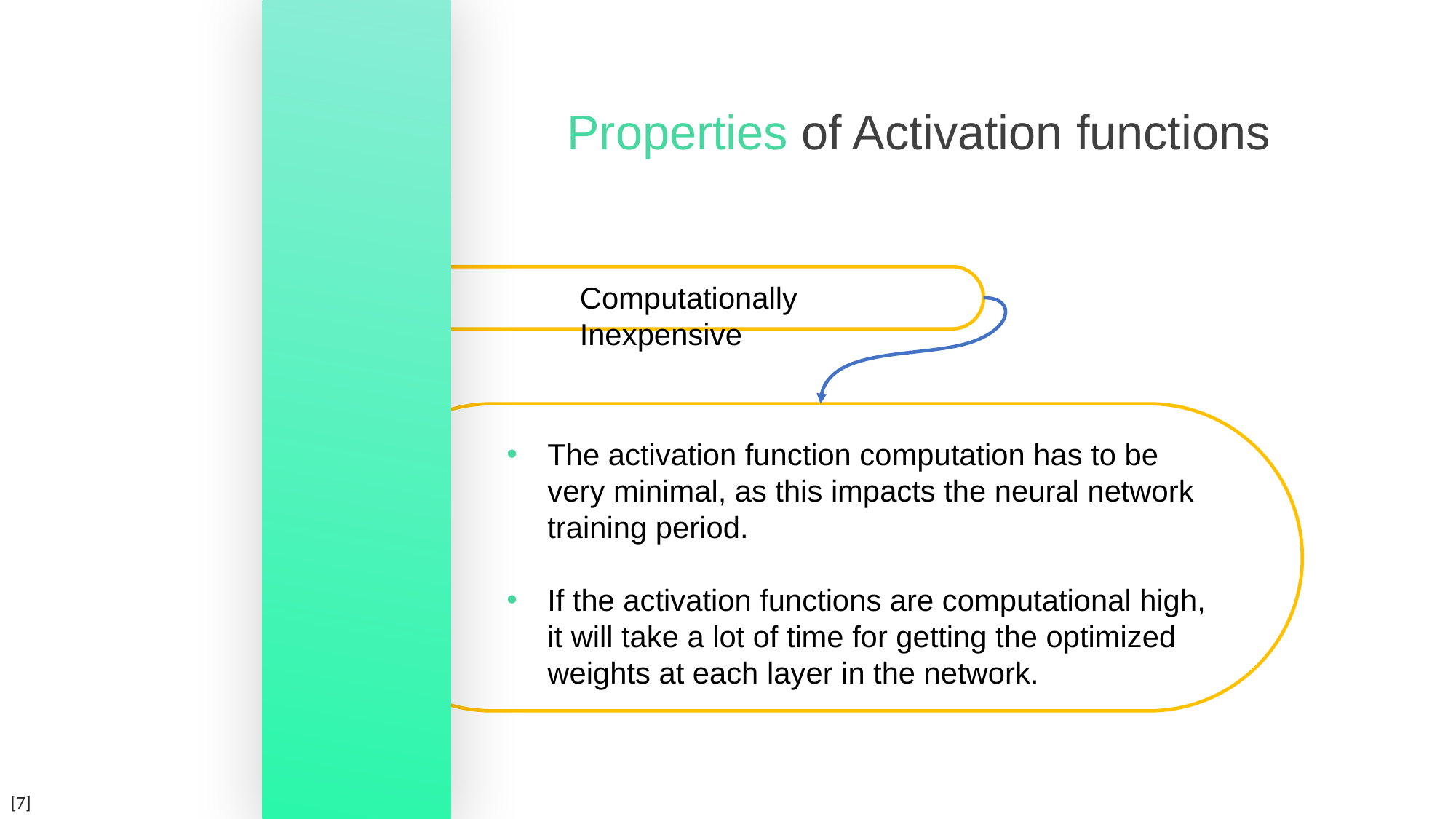

Properties of Activation functions

Computationally Inexpensive

The activation function computation has to be very minimal, as this impacts the neural network training period.

If the activation functions are computational high, it will take a lot of time for getting the optimized weights at each layer in the network.
[7]